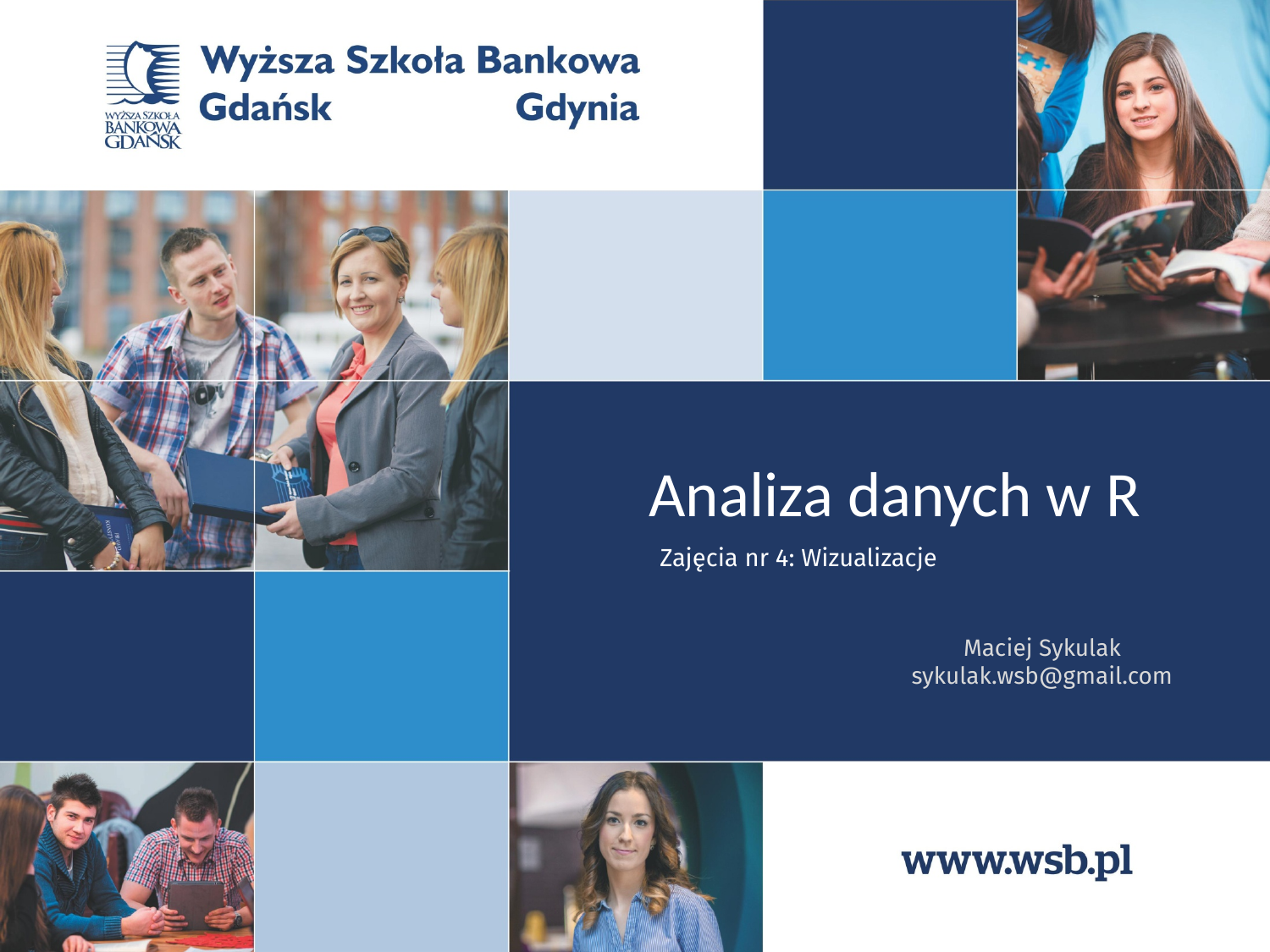

# Analiza danych w R
Zajęcia nr 4: Wizualizacje
Maciej Sykulak
sykulak.wsb@gmail.com